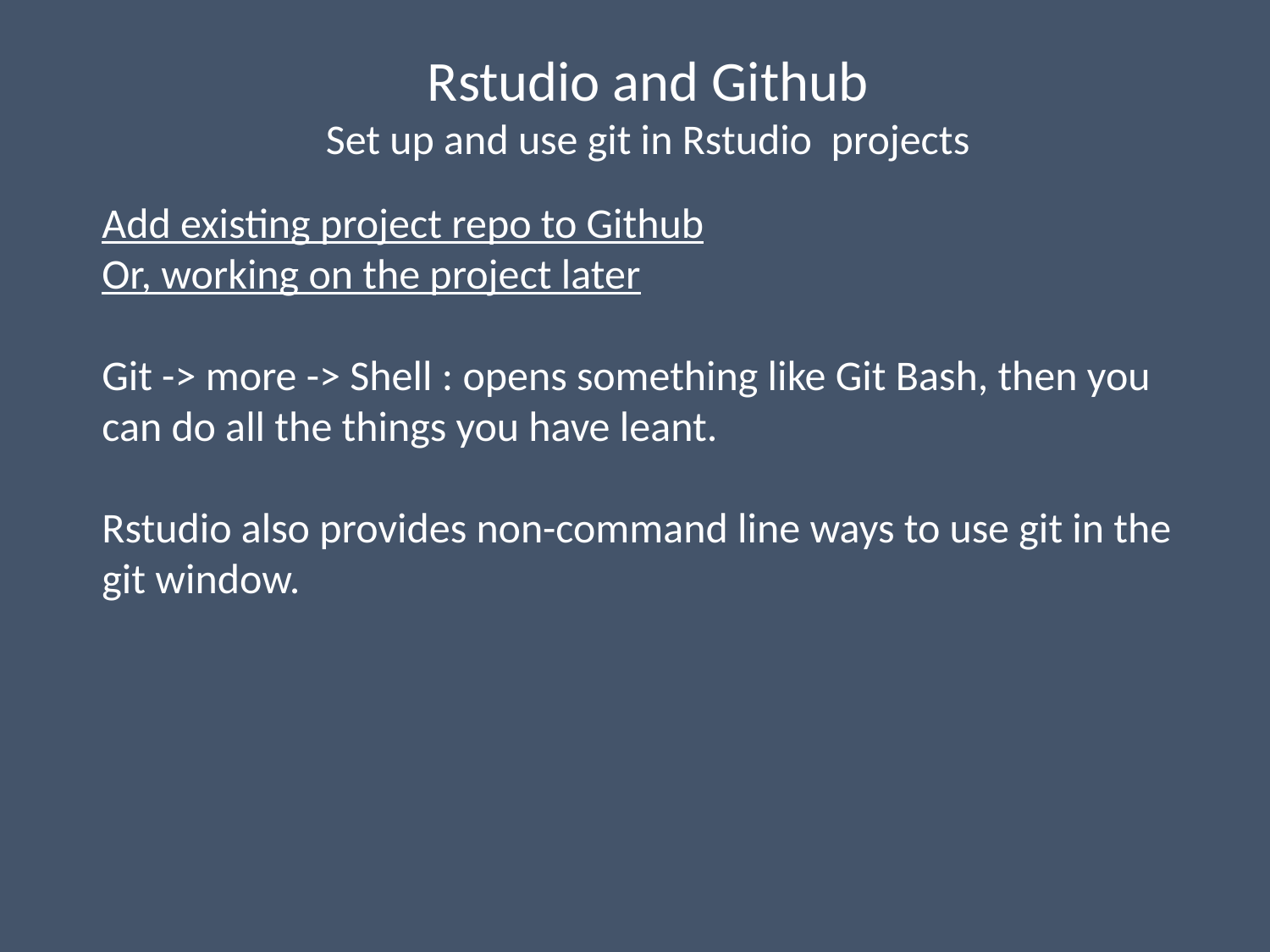

Rstudio and Github
Set up and use git in Rstudio  projects
Add existing project repo to Github
Or, working on the project later

Git -> more -> Shell : opens something like Git Bash, then you can do all the things you have leant.

Rstudio also provides non-command line ways to use git in the git window.